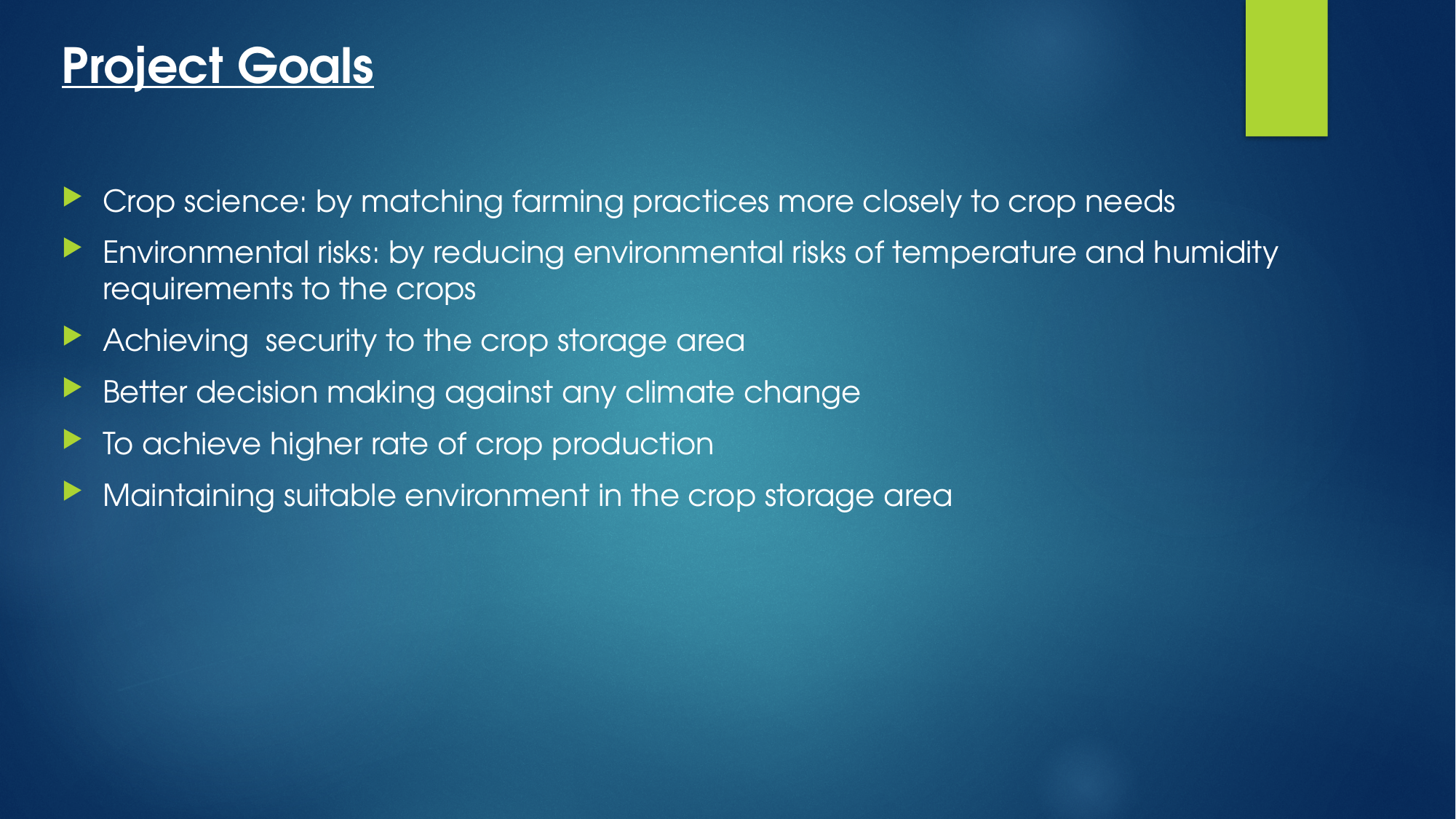

Project Goals

Crop science: by matching farming practices more closely to crop needs
Environmental risks: by reducing environmental risks of temperature and humidity requirements to the crops
Achieving  security to the crop storage area
Better decision making against any climate change
To achieve higher rate of crop production
Maintaining suitable environment in the crop storage area